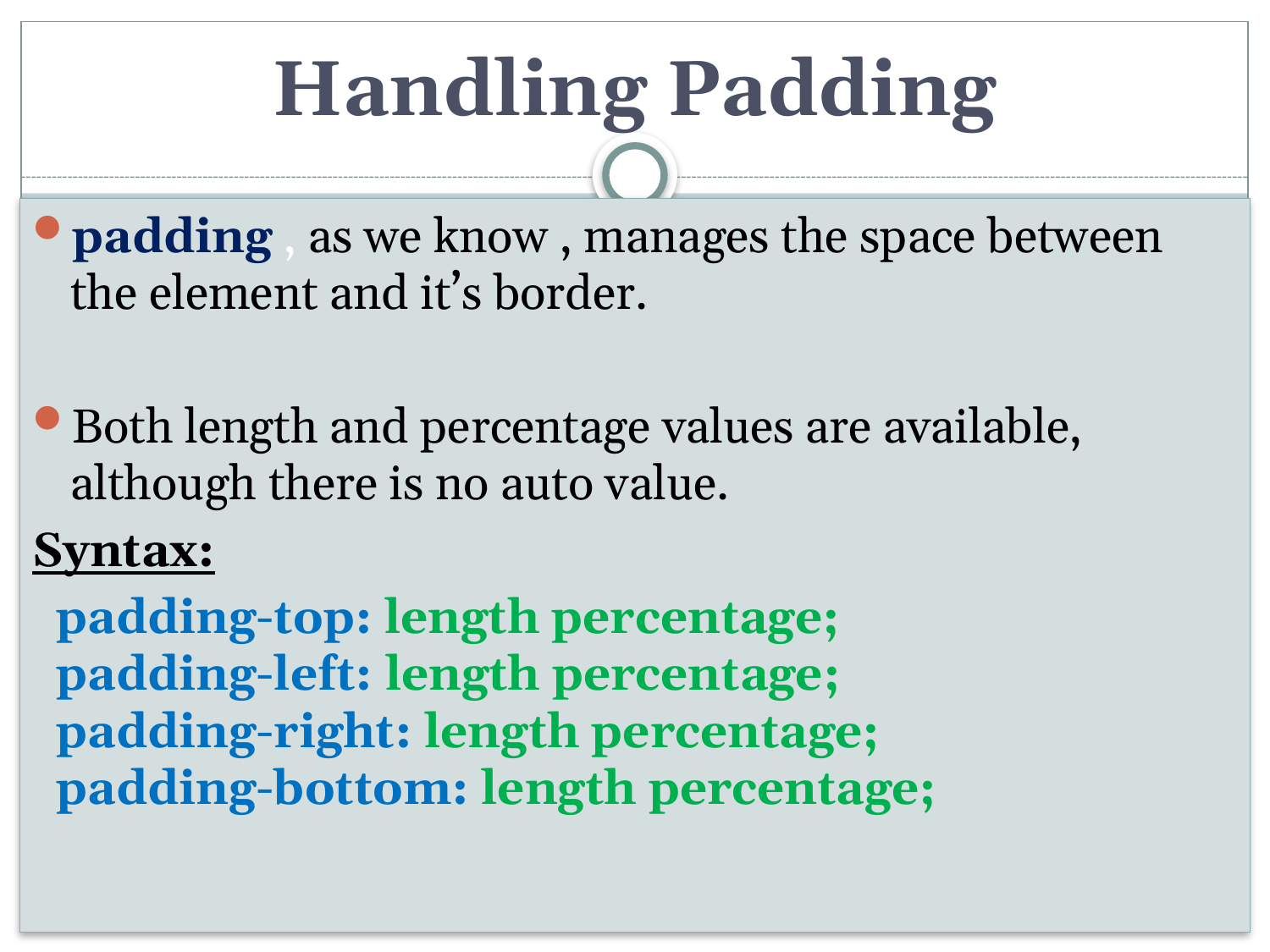

# Handling Padding
padding , as we know , manages the space between the element and it’s border.

Both length and percentage values are available, although there is no auto value.
Syntax:
  padding-top: length percentage; 
  padding-left: length percentage;
  padding-right: length percentage;
  padding-bottom: length percentage;